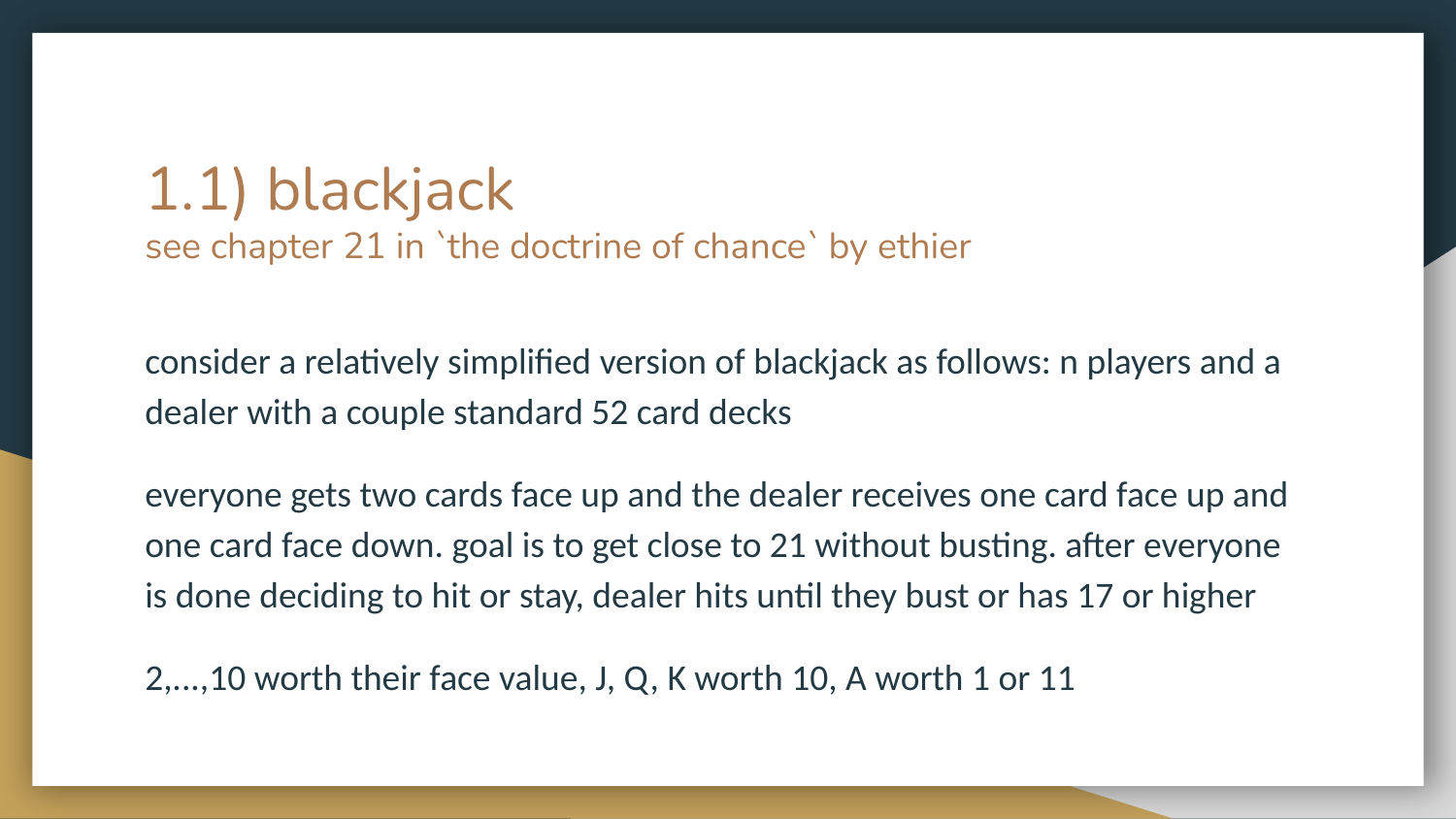

# 1.1) blackjack
see chapter 21 in `the doctrine of chance` by ethier
consider a relatively simplified version of blackjack as follows: n players and a dealer with a couple standard 52 card decks
everyone gets two cards face up and the dealer receives one card face up and one card face down. goal is to get close to 21 without busting. after everyone is done deciding to hit or stay, dealer hits until they bust or has 17 or higher
2,...,10 worth their face value, J, Q, K worth 10, A worth 1 or 11